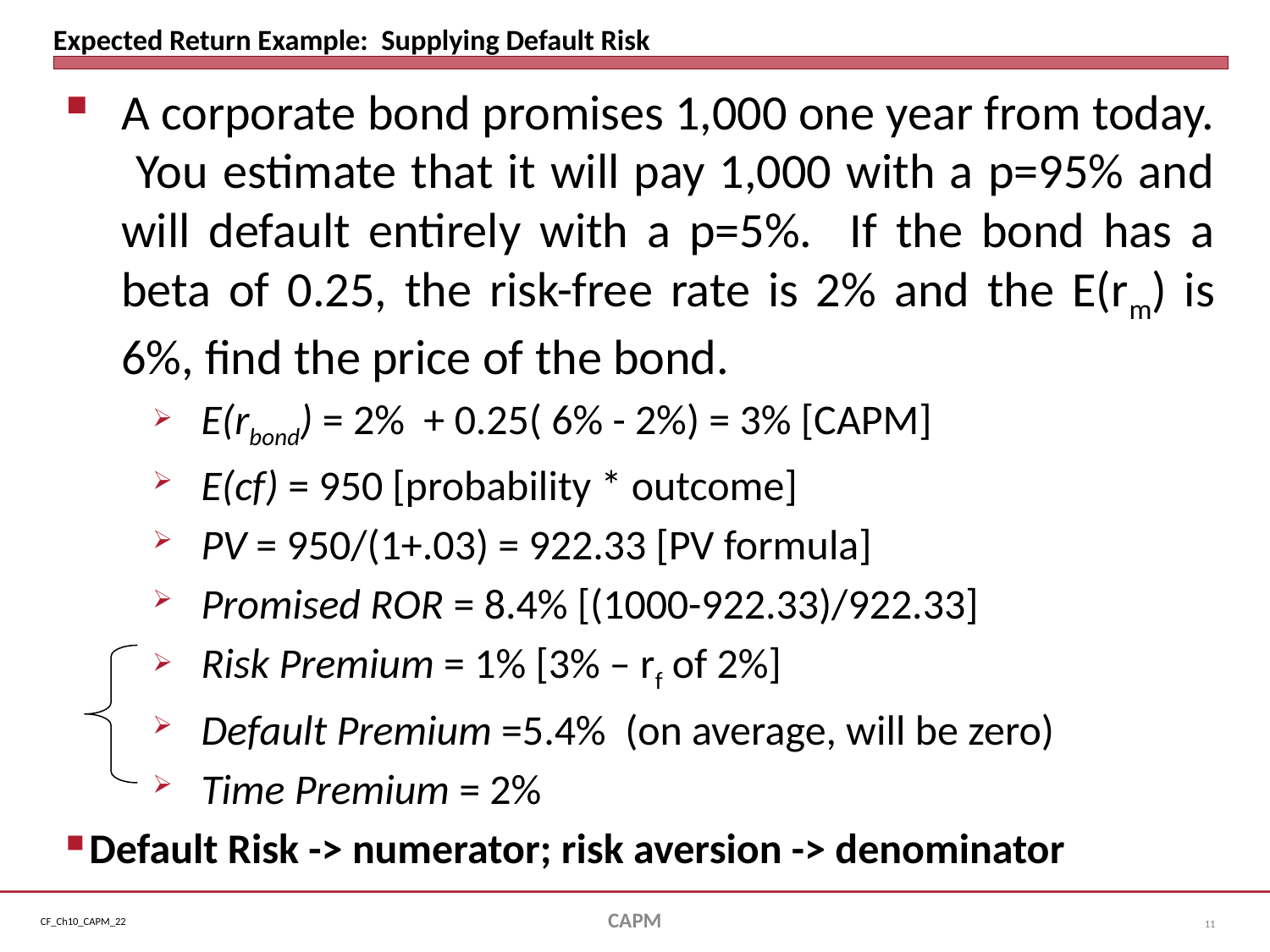

# Expected Return Example:  Supplying Default Risk
A corporate bond promises 1,000 one year from today.  You estimate that it will pay 1,000 with a p=95% and will default entirely with a p=5%.  If the bond has a beta of 0.25, the risk-free rate is 2% and the E(rm) is 6%, find the price of the bond.
E(rbond) = 2%  + 0.25( 6% - 2%) = 3% [CAPM]
E(cf) = 950 [probability * outcome]
PV = 950/(1+.03) = 922.33 [PV formula]
Promised ROR = 8.4% [(1000-922.33)/922.33]
Risk Premium = 1% [3% – rf of 2%]
Default Premium =5.4%  (on average, will be zero)
Time Premium = 2%
Default Risk -> numerator; risk aversion -> denominator

CAPM
11